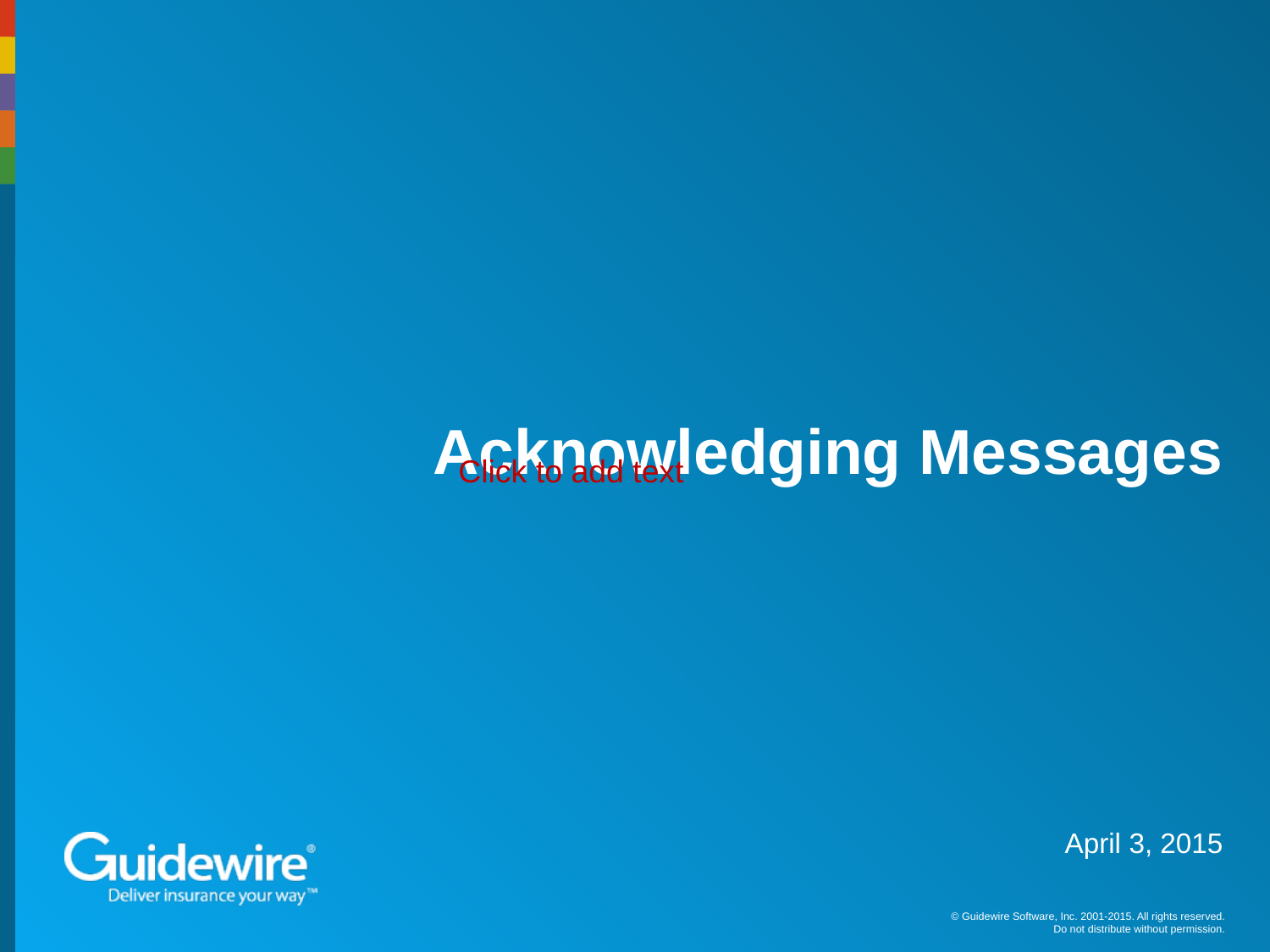

# Acknowledging Messages
Click to add text
April 3, 2015